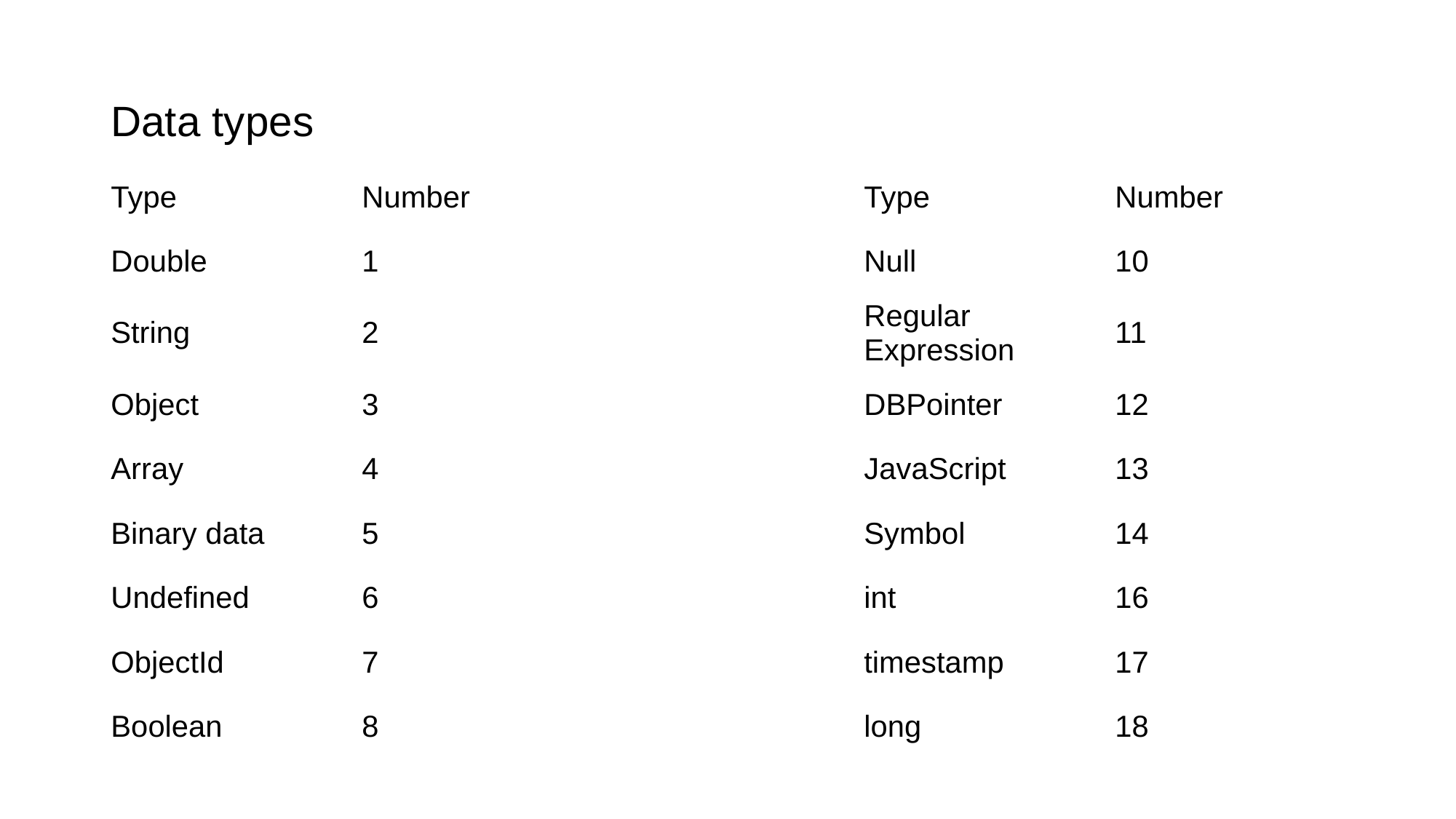

# Data types
| Type | Number |  | Type | Number |
| --- | --- | --- | --- | --- |
| Double | 1 |  | Null | 10 |
| String | 2 |  | Regular Expression | 11 |
| Object | 3 |  | DBPointer | 12 |
| Array | 4 |  | JavaScript | 13 |
| Binary data | 5 |  | Symbol | 14 |
| Undefined | 6 |  | int | 16 |
| ObjectId | 7 |  | timestamp | 17 |
| Boolean | 8 |  | long | 18 |